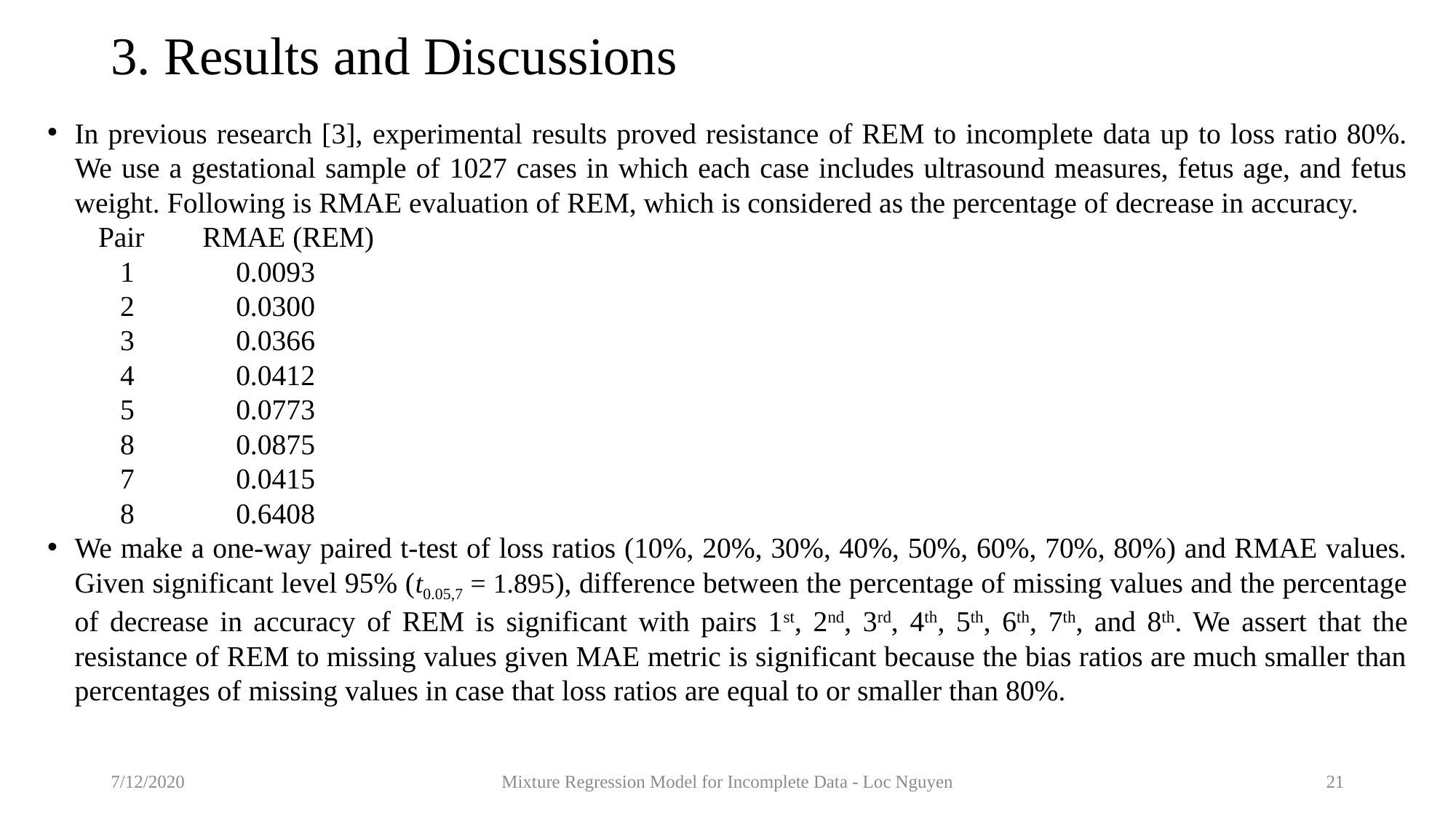

# 3. Results and Discussions
In previous research [3], experimental results proved resistance of REM to incomplete data up to loss ratio 80%. We use a gestational sample of 1027 cases in which each case includes ultrasound measures, fetus age, and fetus weight. Following is RMAE evaluation of REM, which is considered as the percentage of decrease in accuracy.
       Pair        RMAE (REM)
          1              0.0093
          2              0.0300
          3              0.0366
          4              0.0412
          5              0.0773
          8              0.0875
          7              0.0415
          8              0.6408
We make a one-way paired t-test of loss ratios (10%, 20%, 30%, 40%, 50%, 60%, 70%, 80%) and RMAE values. Given significant level 95% (t0.05,7 = 1.895), difference between the percentage of missing values and the percentage of decrease in accuracy of REM is significant with pairs 1st, 2nd, 3rd, 4th, 5th, 6th, 7th, and 8th. We assert that the resistance of REM to missing values given MAE metric is significant because the bias ratios are much smaller than percentages of missing values in case that loss ratios are equal to or smaller than 80%.
7/12/2020
Mixture Regression Model for Incomplete Data - Loc Nguyen
21